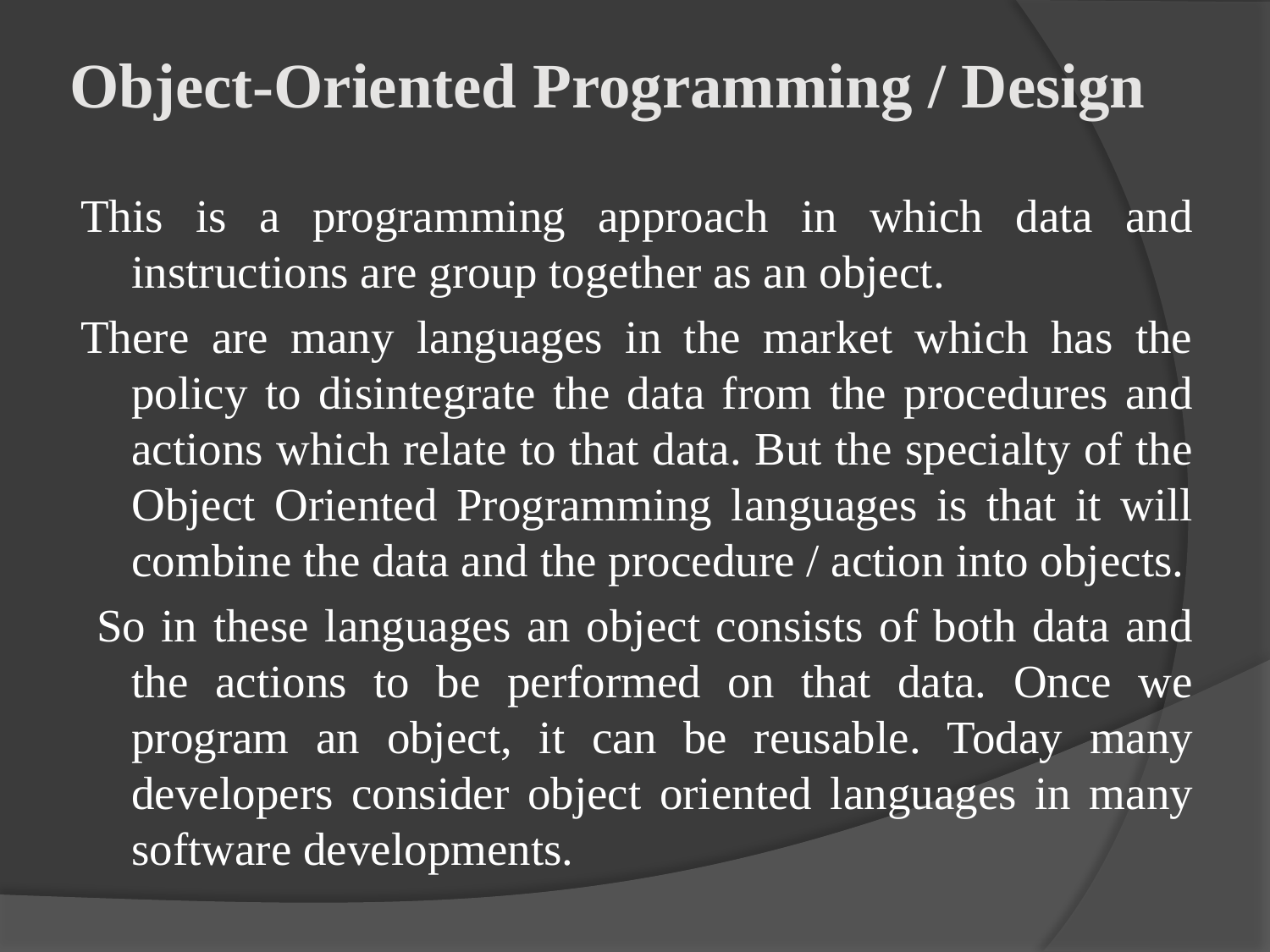

# Object-Oriented Programming / Design
This is a programming approach in which data and instructions are group together as an object.
There are many languages in the market which has the policy to disintegrate the data from the procedures and actions which relate to that data. But the specialty of the Object Oriented Programming languages is that it will combine the data and the procedure / action into objects.
 So in these languages an object consists of both data and the actions to be performed on that data. Once we program an object, it can be reusable. Today many developers consider object oriented languages in many software developments.